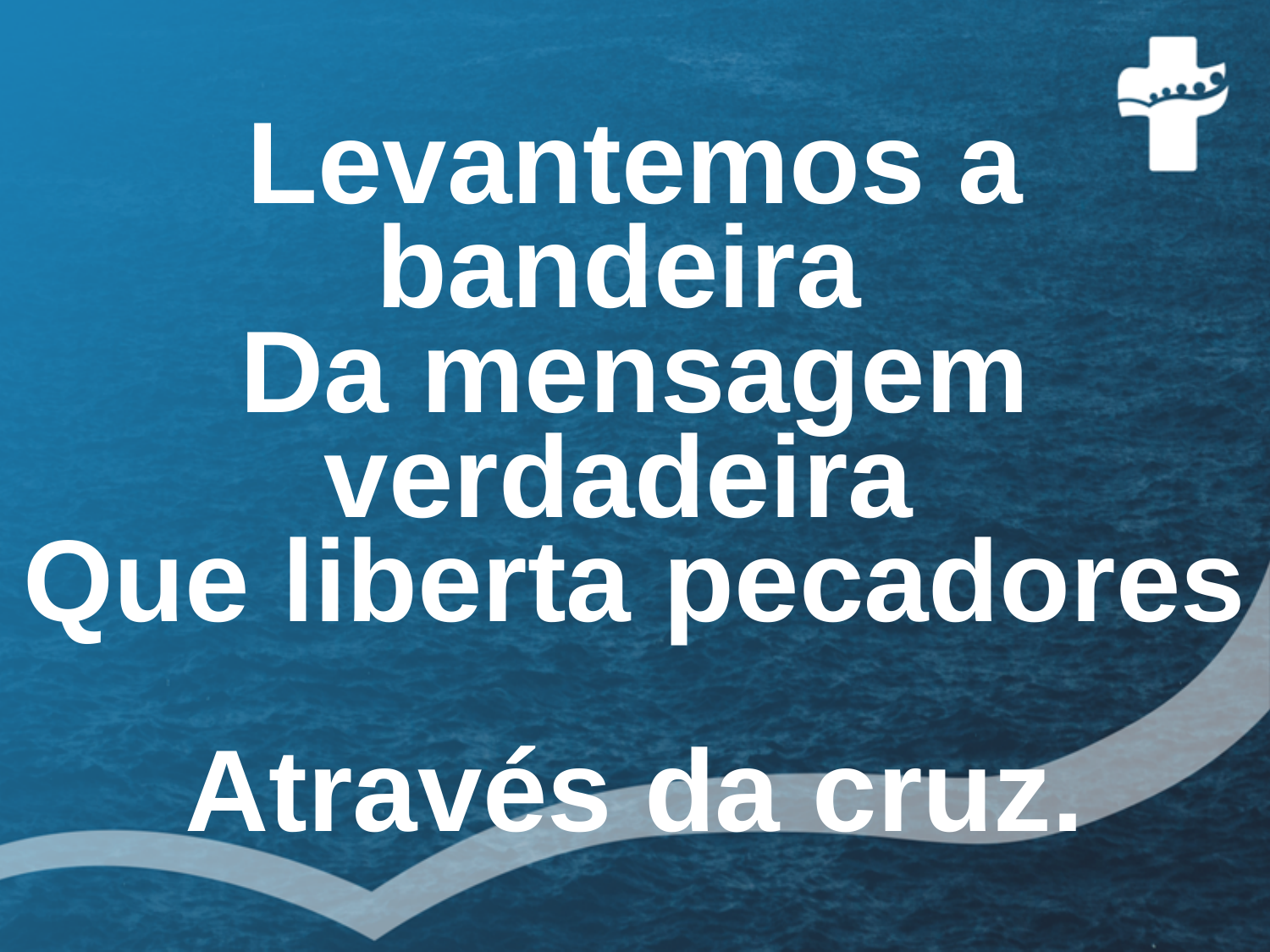

# Levantemos a bandeira Da mensagem verdadeira Que liberta pecadores Através da cruz.